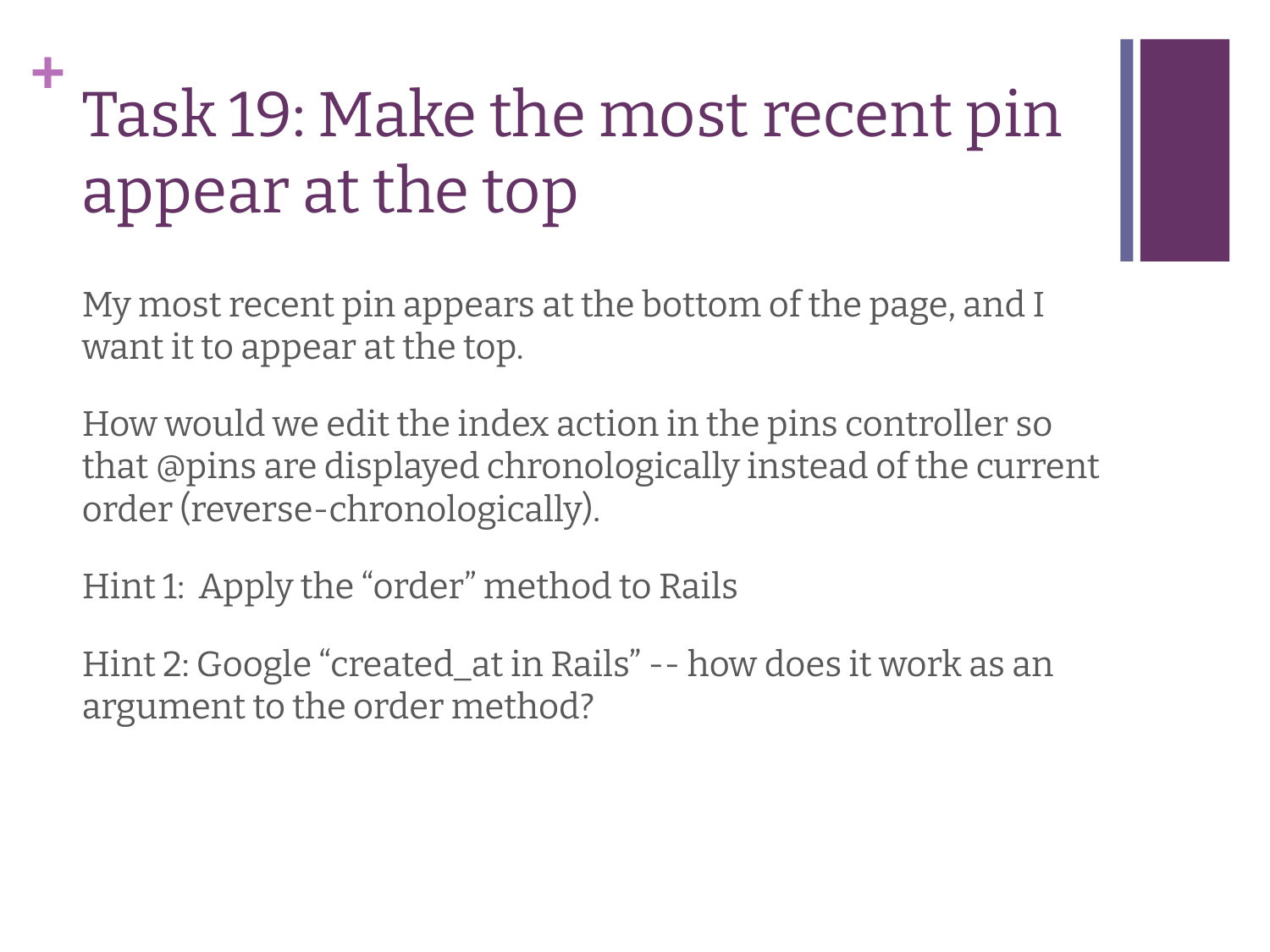

# Task 19: Make the most recent pin appear at the top
My most recent pin appears at the bottom of the page, and I want it to appear at the top.
How would we edit the index action in the pins controller so that @pins are displayed chronologically instead of the current order (reverse-chronologically).
Hint 1:  Apply the “order” method to Rails
Hint 2: Google “created_at in Rails” -- how does it work as an argument to the order method?